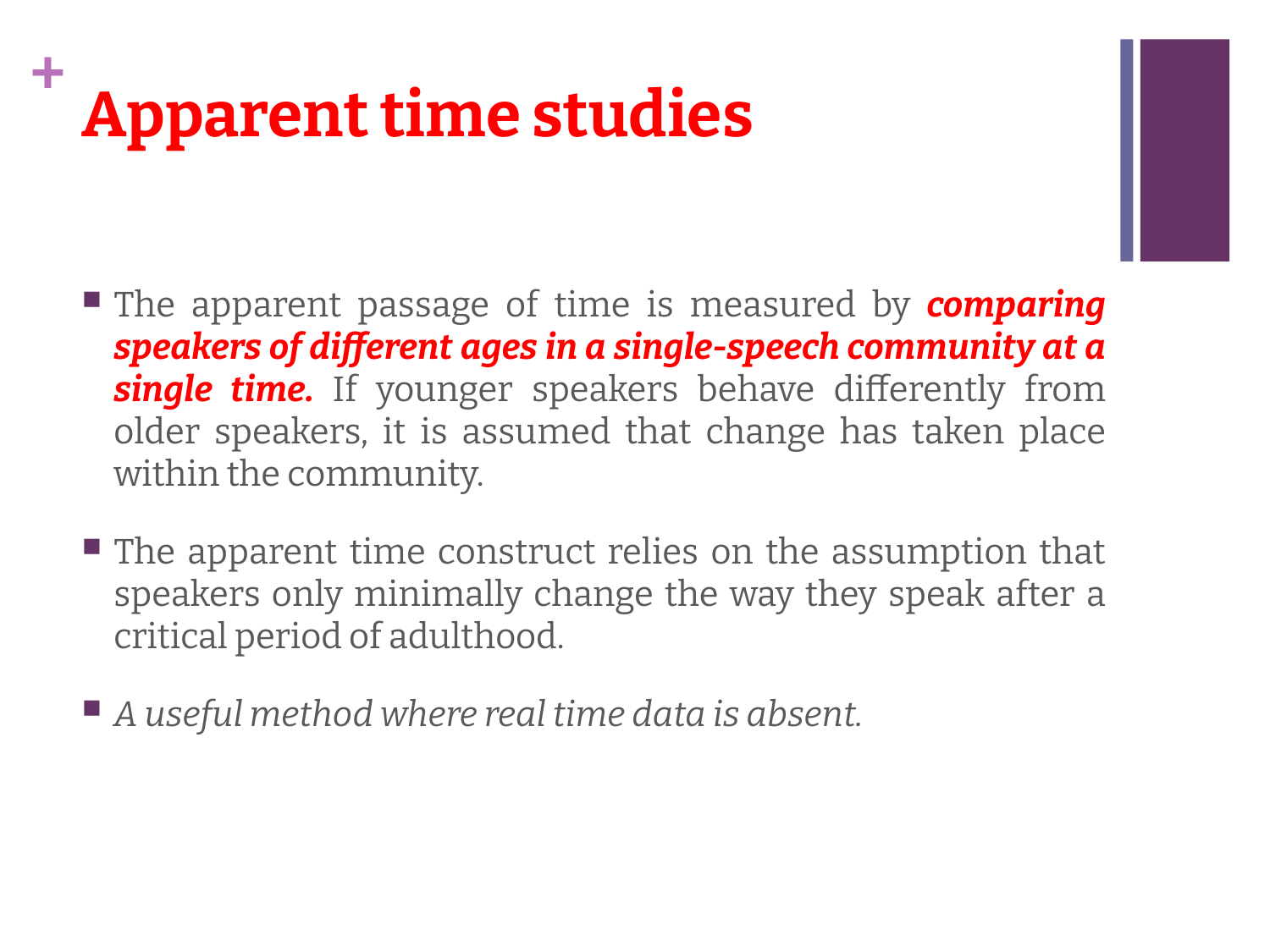

# Apparent time studies
The apparent passage of time is measured by comparing speakers of different ages in a single-speech community at a single time. If younger speakers behave differently from older speakers, it is assumed that change has taken place within the community.
The apparent time construct relies on the assumption that speakers only minimally change the way they speak after a critical period of adulthood.
A useful method where real time data is absent.